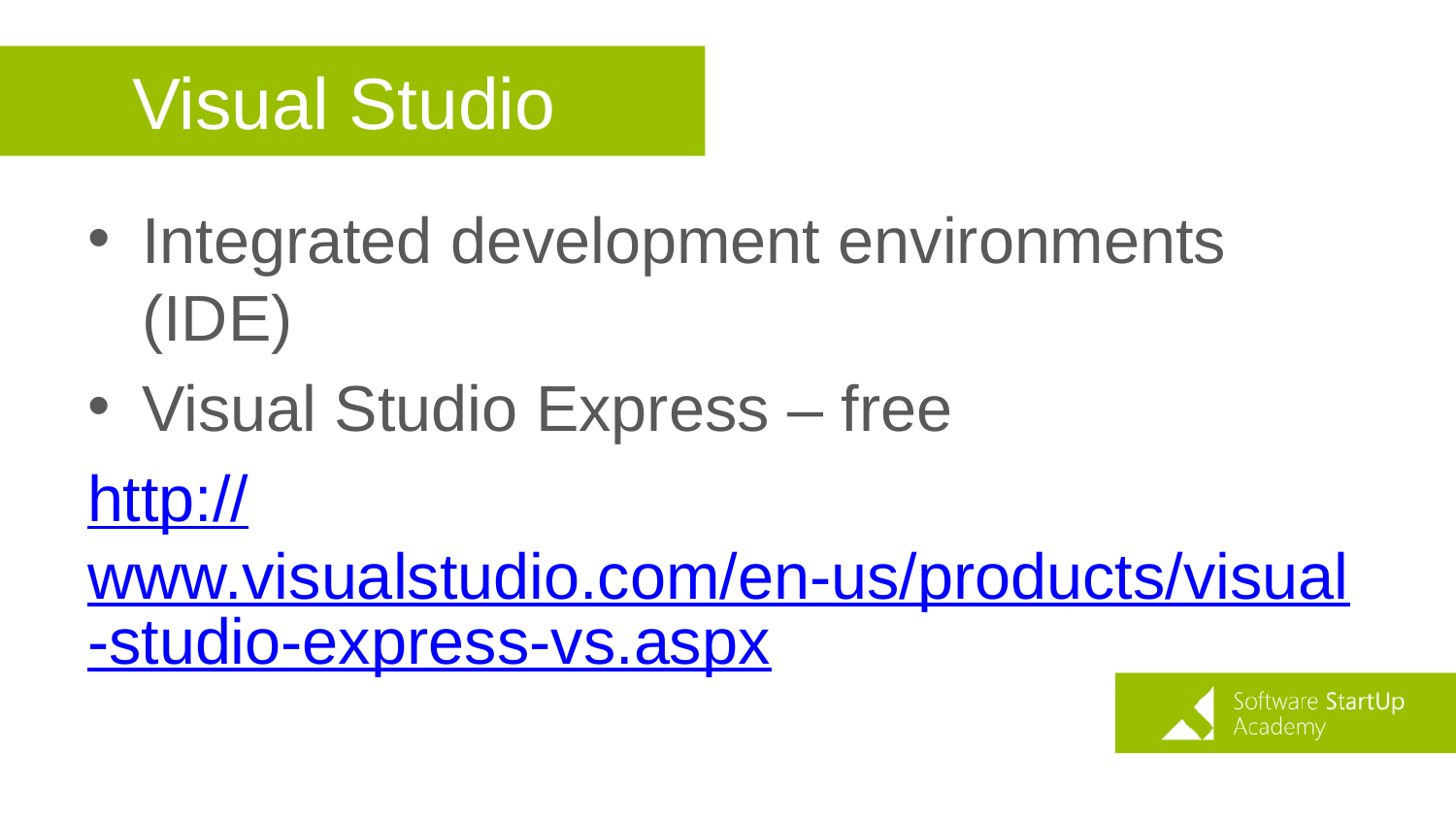

# Visual Studio
Integrated development environments (IDE)
Visual Studio Express – free
http://www.visualstudio.com/en-us/products/visual-studio-express-vs.aspx